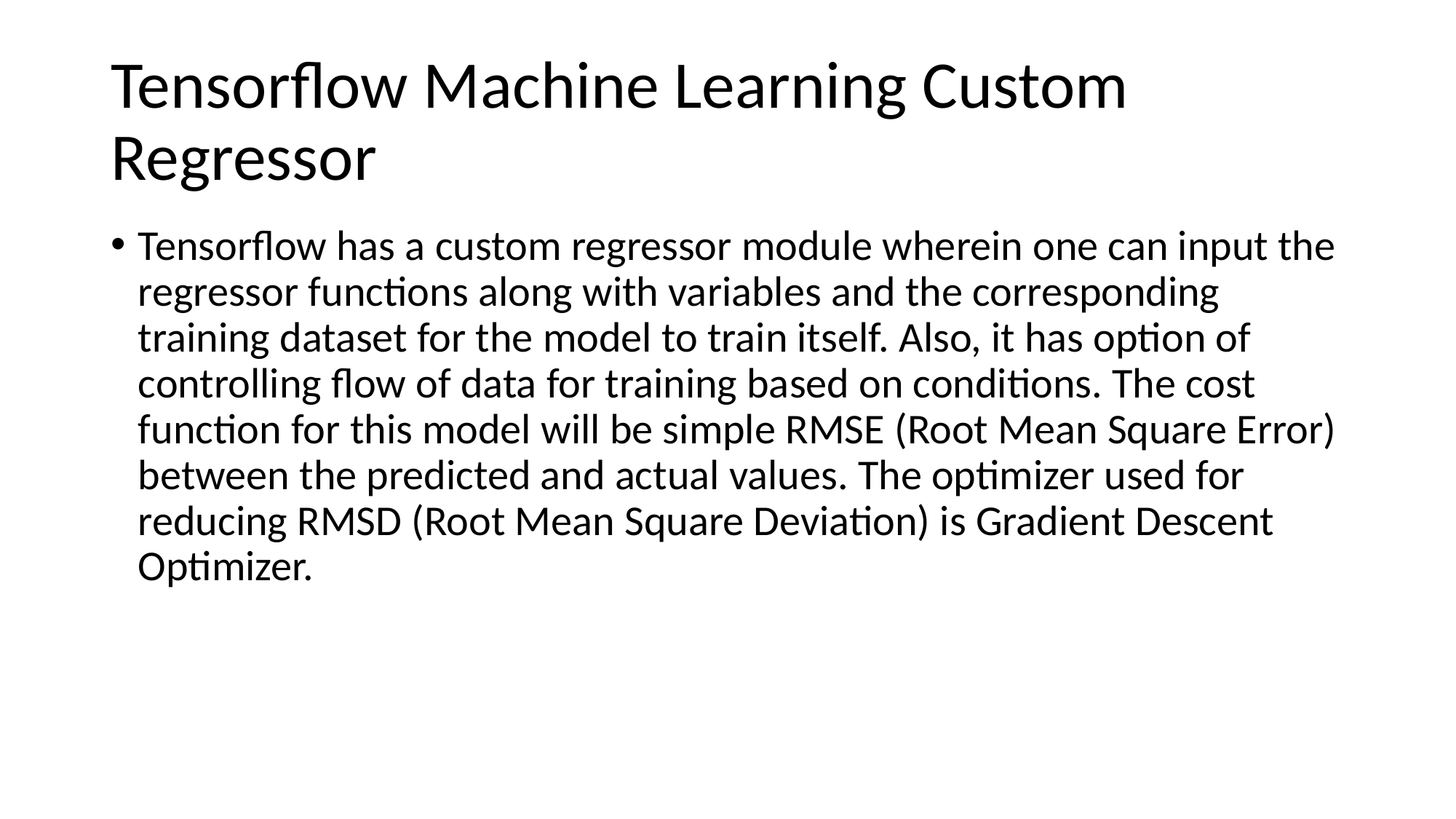

# Tensorflow Machine Learning Custom Regressor
Tensorflow has a custom regressor module wherein one can input the regressor functions along with variables and the corresponding training dataset for the model to train itself. Also, it has option of controlling flow of data for training based on conditions. The cost function for this model will be simple RMSE (Root Mean Square Error) between the predicted and actual values. The optimizer used for reducing RMSD (Root Mean Square Deviation) is Gradient Descent Optimizer.